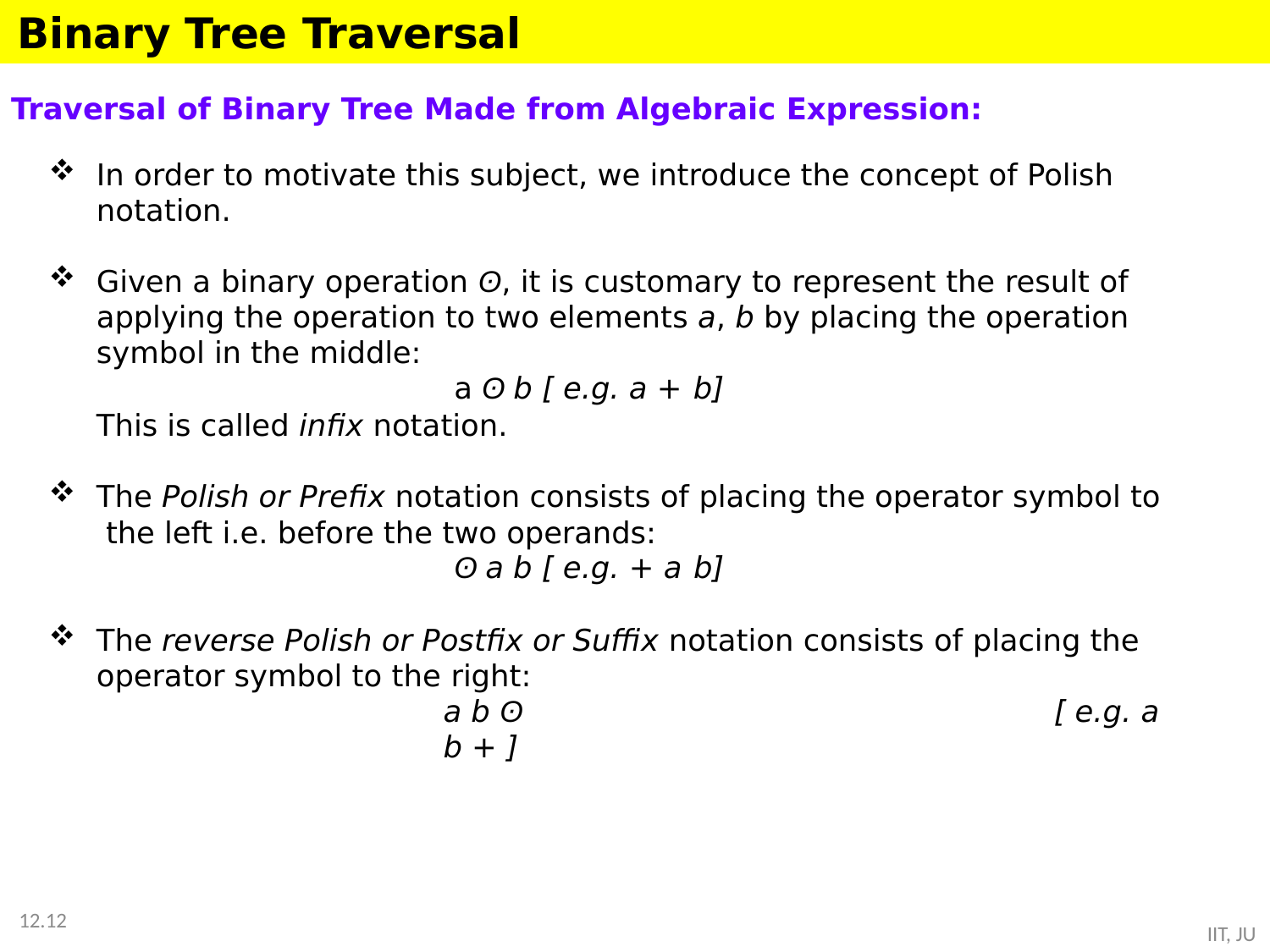

# Binary Tree Traversal
Traversal of Binary Tree Made from Algebraic Expression:
In order to motivate this subject, we introduce the concept of Polish  notation.

Given a binary operation ʘ, it is customary to represent the result of  applying the operation to two elements a, b by placing the operation  symbol in the middle:
a ʘ b [ e.g. a + b]
This is called infix notation.

The Polish or Prefix notation consists of placing the operator symbol to  the left i.e. before the two operands:
ʘ a b [ e.g. + a b]

The reverse Polish or Postfix or Suffix notation consists of placing the
operator symbol to the right:
a b ʘ	[ e.g. a b + ]
12.12
IIT, JU